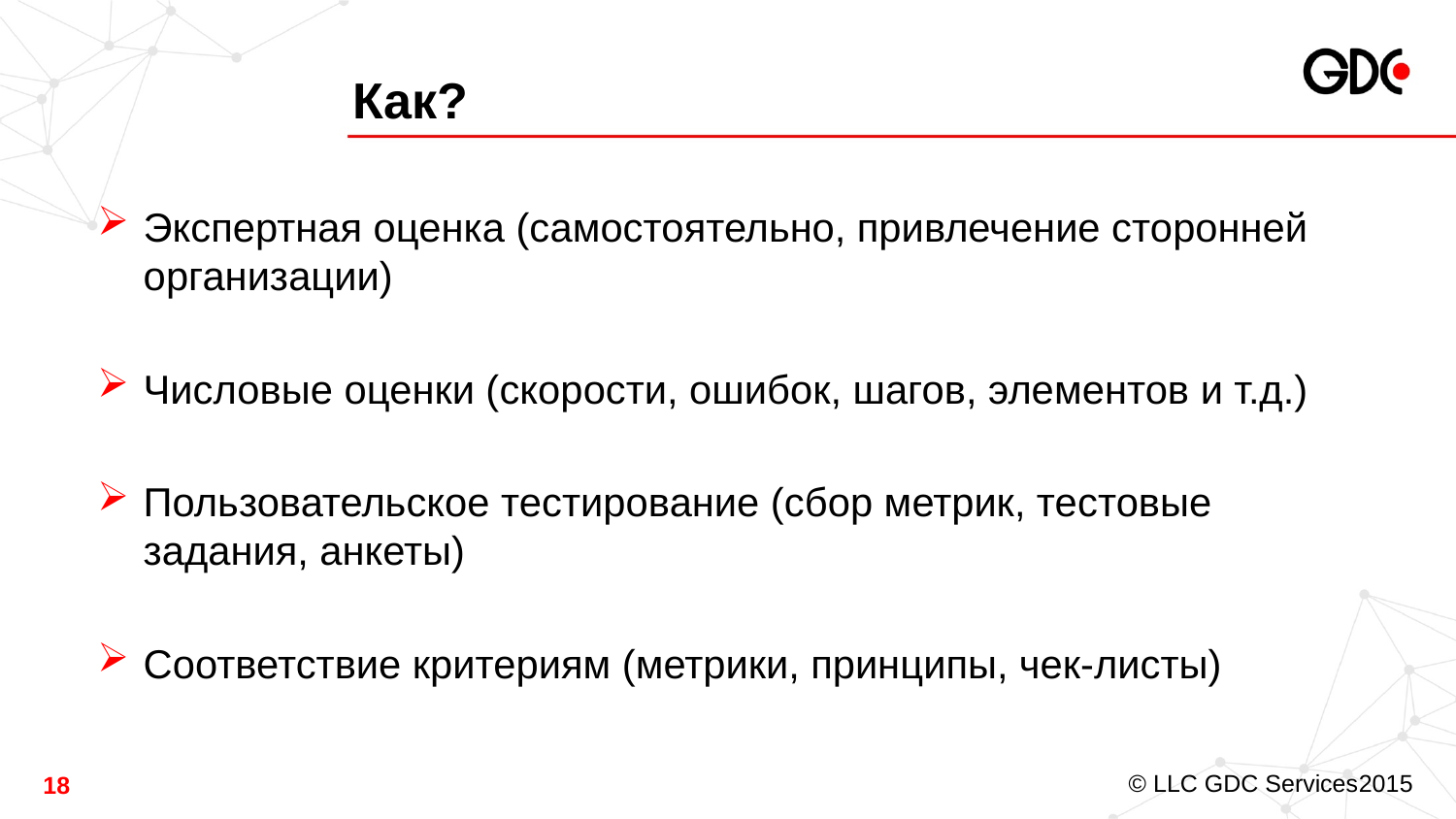

# Как?
Экспертная оценка (самостоятельно, привлечение сторонней организации)

Числовые оценки (скорости, ошибок, шагов, элементов и т.д.)

Пользовательское тестирование (сбор метрик, тестовые задания, анкеты)

Соответствие критериям (метрики, принципы, чек-листы)